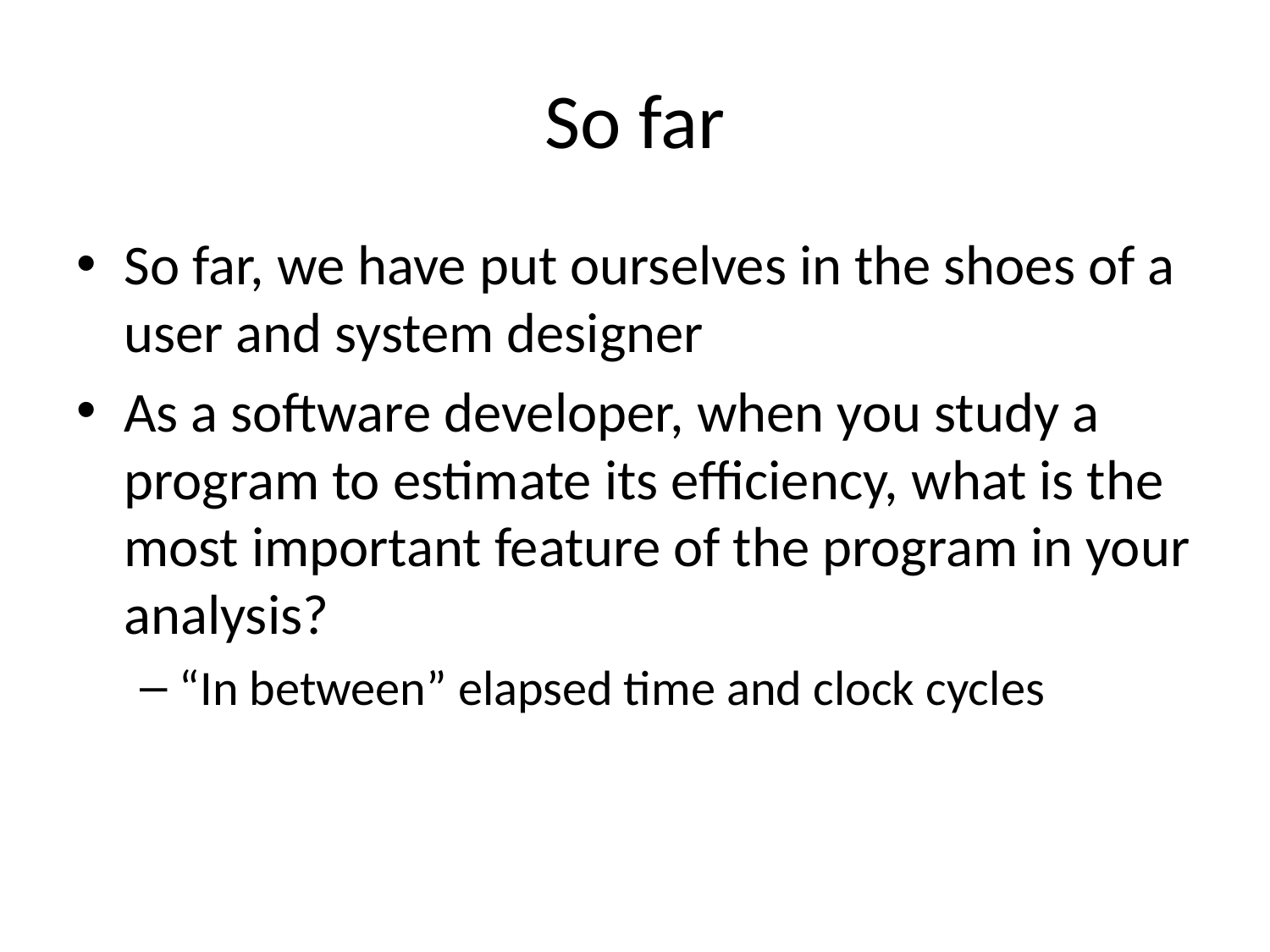

# So far
So far, we have put ourselves in the shoes of a user and system designer
As a software developer, when you study a program to estimate its efficiency, what is the most important feature of the program in your analysis?
“In between” elapsed time and clock cycles